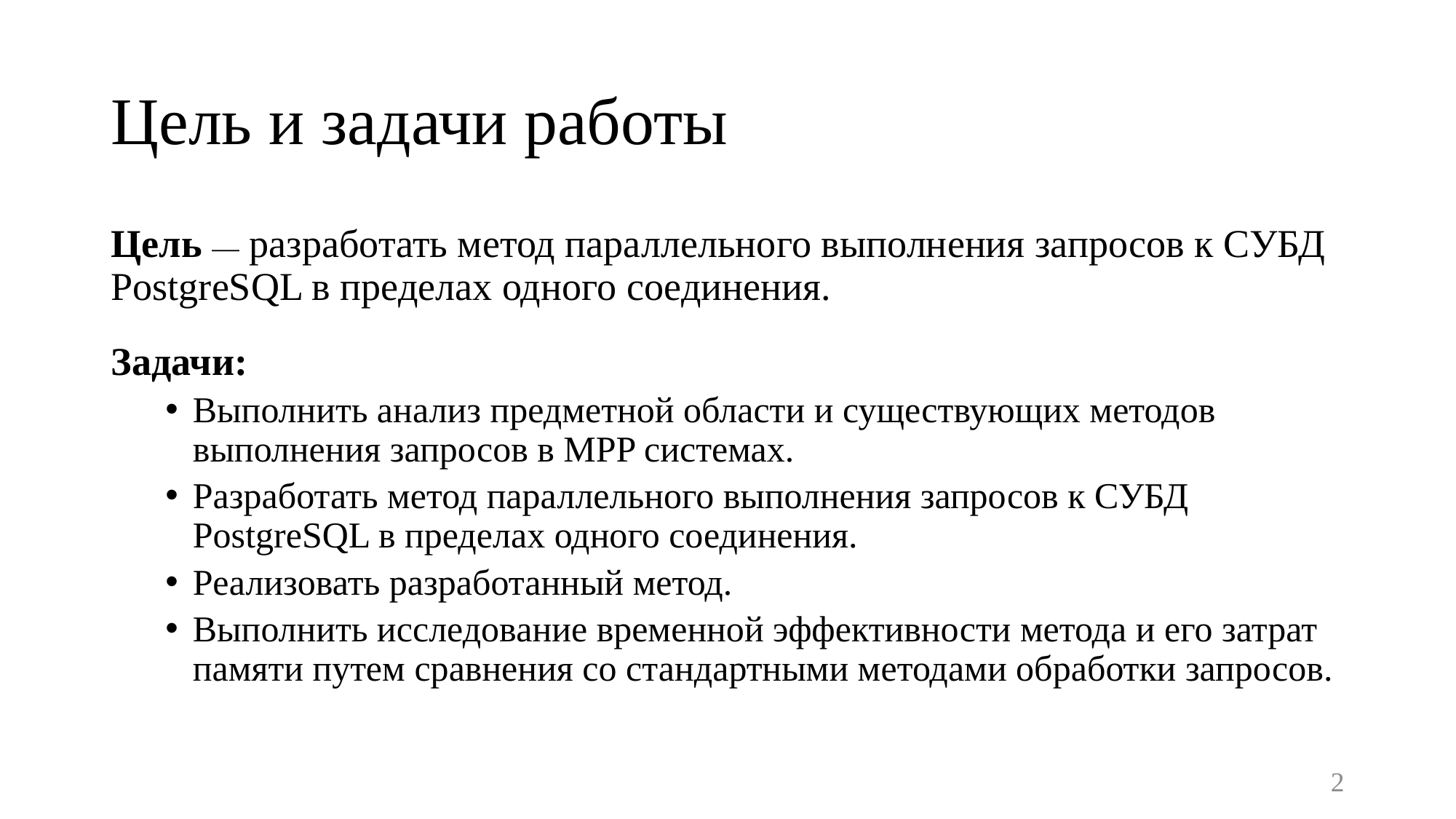

# Цель и задачи работы
Цель — разработать метод параллельного выполнения запросов к СУБД PostgreSQL в пределах одного соединения.
Задачи:
Выполнить анализ предметной области и существующих методов выполнения запросов в MPP системах.
Разработать метод параллельного выполнения запросов к СУБД PostgreSQL в пределах одного соединения.
Реализовать разработанный метод.
Выполнить исследование временной эффективности метода и его затрат памяти путем сравнения со стандартными методами обработки запросов.
2